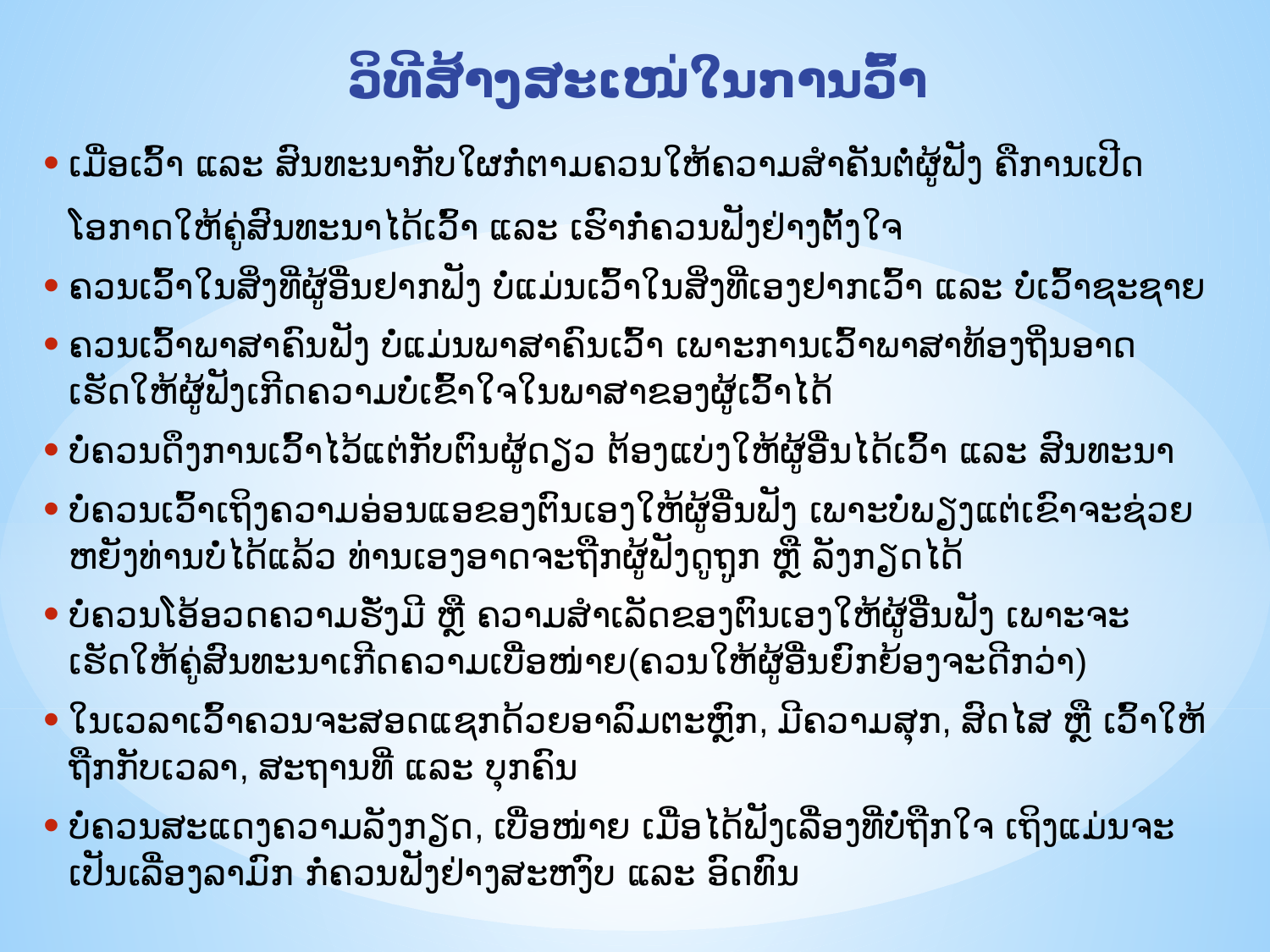

ວິທີສ້າງສະເໜ່ໃນການວົ້າ
ເມື່ອເວົ້າ ແລະ ສົນທະນາກັບໃຜກໍ່ຕາມຄວນໃຫ້ຄວາມສຳຄັນຕໍ່ຜູ້ຟັງ ຄືການເປີດໂອກາດໃຫ້ຄູ່ສົນທະນາໄດ້ເວົ້າ ແລະ ເຮົາກໍ່ຄວນຟັງຢ່າງຕັ້ງໃຈ
ຄວນເວົ້າໃນສິ່ງທີ່ຜູ້ອື່ນຢາກຟັງ ບໍ່ແມ່ນເວົ້າໃນສິ່ງທີ່ເອງຢາກເວົ້າ ແລະ ບໍ່ເວົ້າຊະຊາຍ
ຄວນເວົ້າພາສາຄົນຟັງ ບໍ່ແມ່ນພາສາຄົນເວົ້າ ເພາະການເວົ້າພາສາທ້ອງຖິ່ນອາດເຮັດໃຫ້ຜູ້ຟັງເກີດຄວາມບໍ່ເຂົ້າໃຈໃນພາສາຂອງຜູ້ເວົ້າໄດ້
ບໍ່ຄວນດຶງການເວົ້າໄວ້ແຕ່ກັບຕົນຜູ້ດຽວ ຕ້ອງແບ່ງໃຫ້ຜູ້ອື່ນໄດ້ເວົ້າ ແລະ ສົນທະນາ
ບໍ່ຄວນເວົ້າເຖິງຄວາມອ່ອນແອຂອງຕົນເອງໃຫ້ຜູ້ອື່ນຟັງ ເພາະບໍ່ພຽງແຕ່ເຂົາຈະຊ່ວຍຫຍັງທ່ານບໍ່ໄດ້ແລ້ວ ທ່ານເອງອາດຈະຖືກຜູ້ຟັງດູຖູກ ຫຼື ລັງກຽດໄດ້
ບໍ່ຄວນໂອ້ອວດຄວາມຮັ່ງມີ ຫຼື ຄວາມສຳເລັດຂອງຕົນເອງໃຫ້ຜູ້ອື່ນຟັງ ເພາະຈະເຮັດໃຫ້ຄູ່ສົນທະນາເກີດຄວາມເບື່ອໜ່າຍ(ຄວນໃຫ້ຜູ້ອື່ນຍົກຍ້ອງຈະດີກວ່າ)
ໃນເວລາເວົ້າຄວນຈະສອດແຊກດ້ວຍອາລົມຕະຫຼົກ, ມີຄວາມສຸກ, ສົດໄສ ຫຼື ເວົ້າໃຫ້ຖືກກັບເວລາ, ສະຖານທີ່ ແລະ ບຸກຄົນ
ບໍ່ຄວນສະແດງຄວາມລັງກຽດ, ເບື່ອໜ່າຍ ເມື່ອໄດ້ຟັງເລື່ອງທີ່ບໍ່ຖືກໃຈ ເຖິງແມ່ນຈະເປັນເລື່ອງລາມົກ ກໍ່ຄວນຟັງຢ່າງສະຫງົບ ແລະ ອົດທົນ